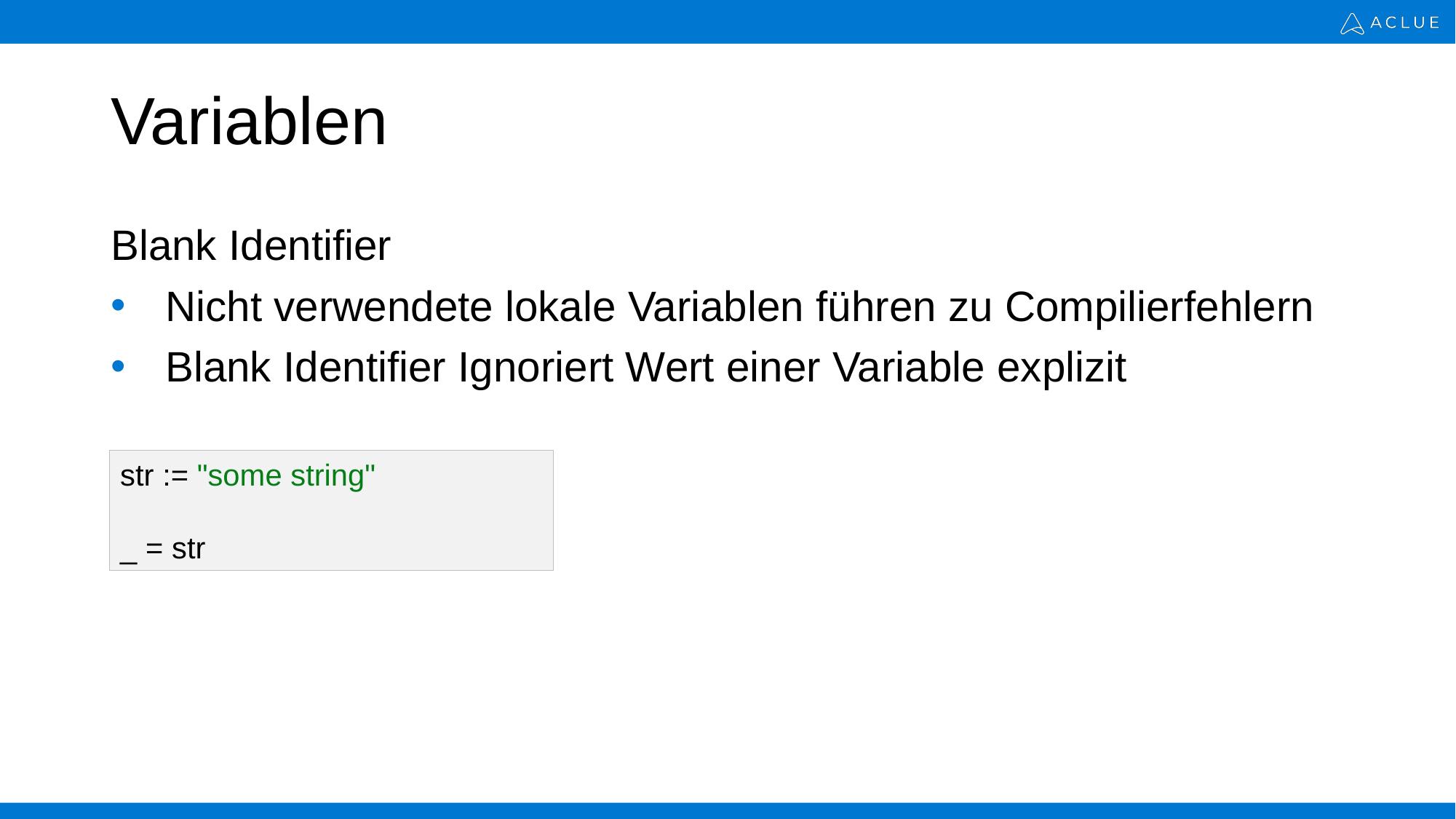

# Variablen
Blank Identifier
Nicht verwendete lokale Variablen führen zu Compilierfehlern
Blank Identifier Ignoriert Wert einer Variable explizit
str := "some string"
_ = str